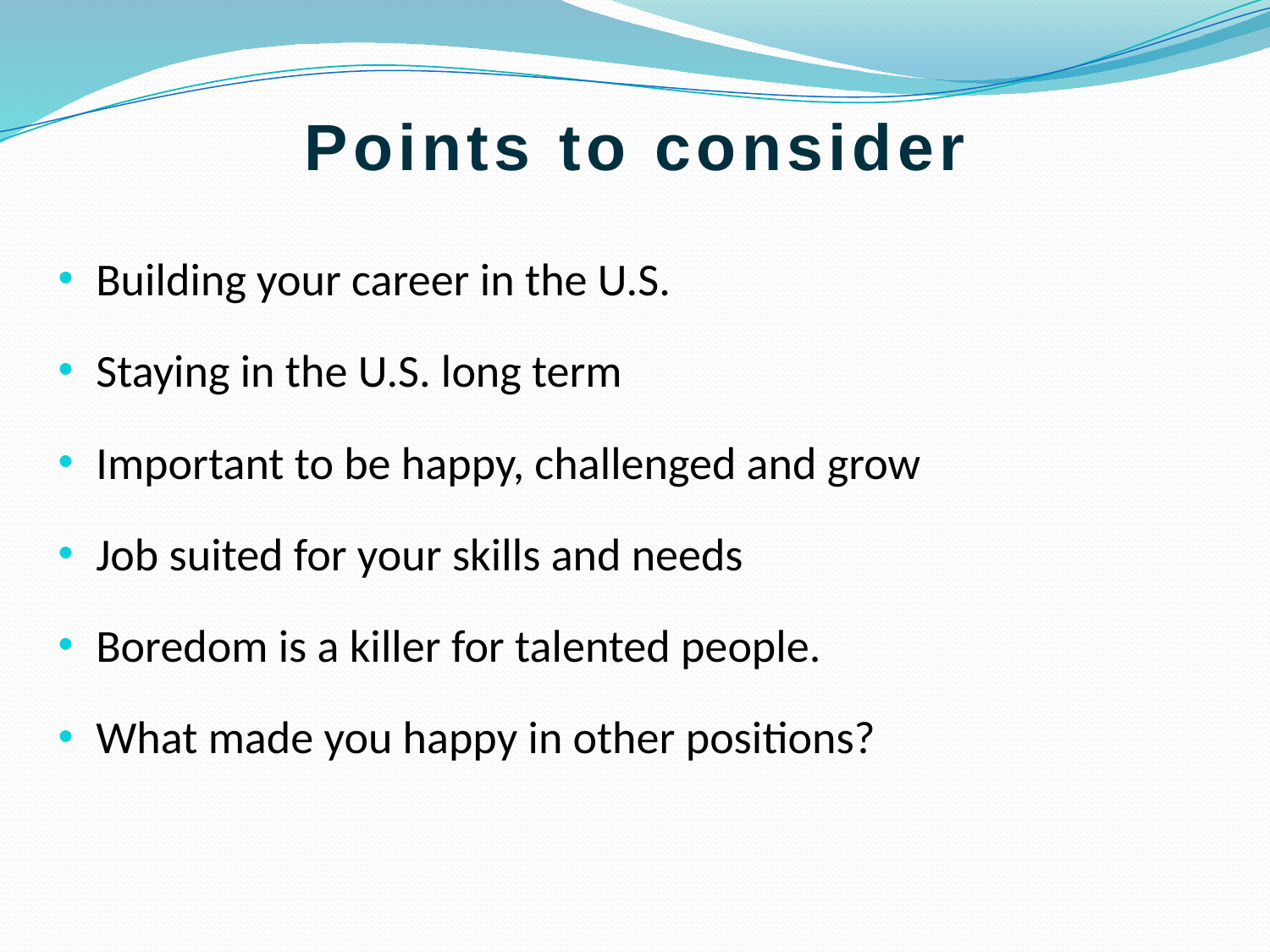

# Points to consider
Building your career in the U.S.
Staying in the U.S. long term
Important to be happy, challenged and grow
Job suited for your skills and needs
Boredom is a killer for talented people.
What made you happy in other positions?